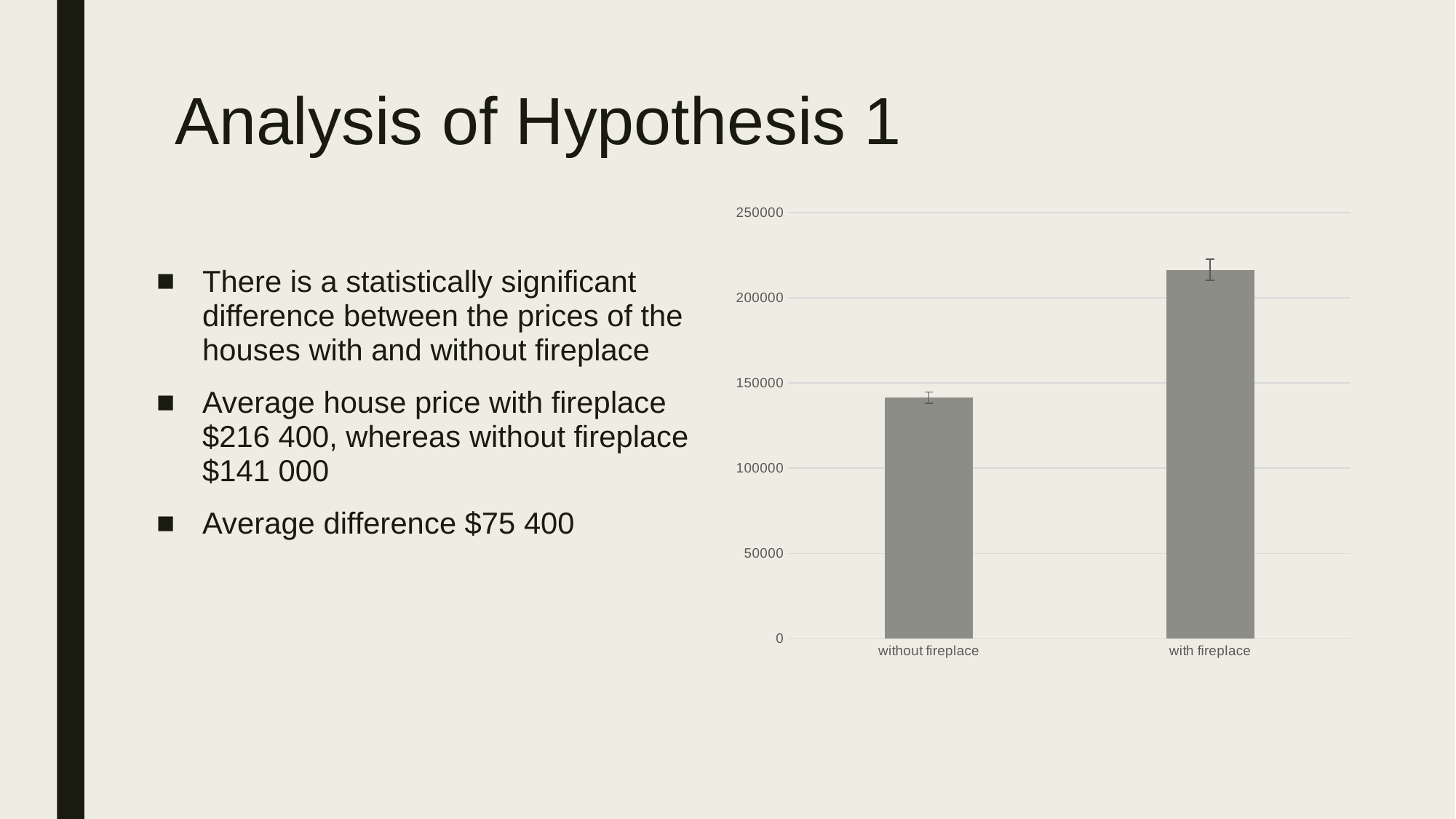

# Analysis of Hypothesis 1

### Chart

| Category |  |
|---|---|
| without fireplace | 141331.48260869566 |
| with fireplace | 216397.69220779222 |
There is a statistically significant difference between the prices of the houses with and without fireplace
Average house price with fireplace $216 400, whereas without fireplace $141 000
Average difference $75 400